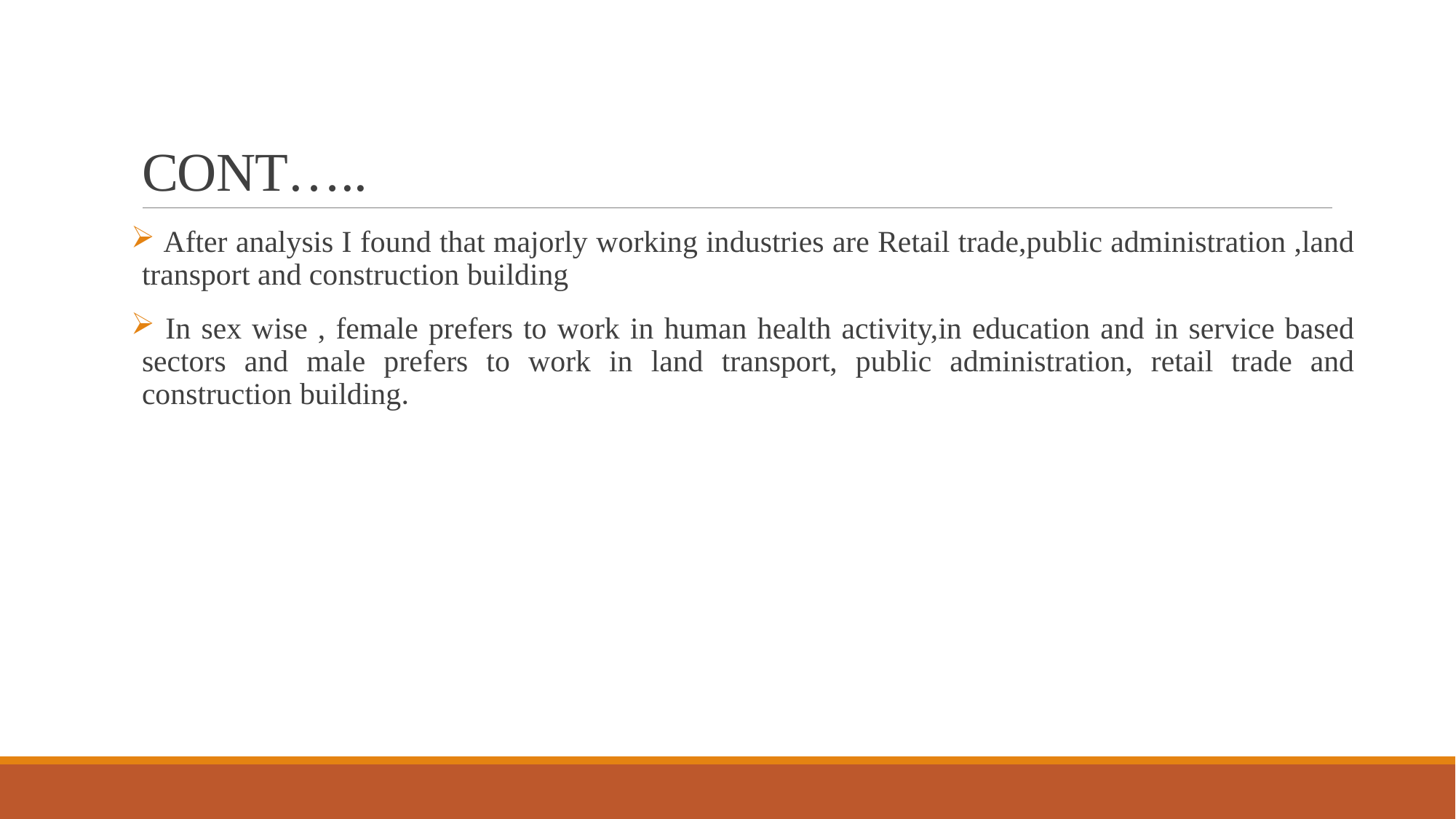

# CONT…..
 After analysis I found that majorly working industries are Retail trade,public administration ,land transport and construction building
 In sex wise , female prefers to work in human health activity,in education and in service based sectors and male prefers to work in land transport, public administration, retail trade and construction building.